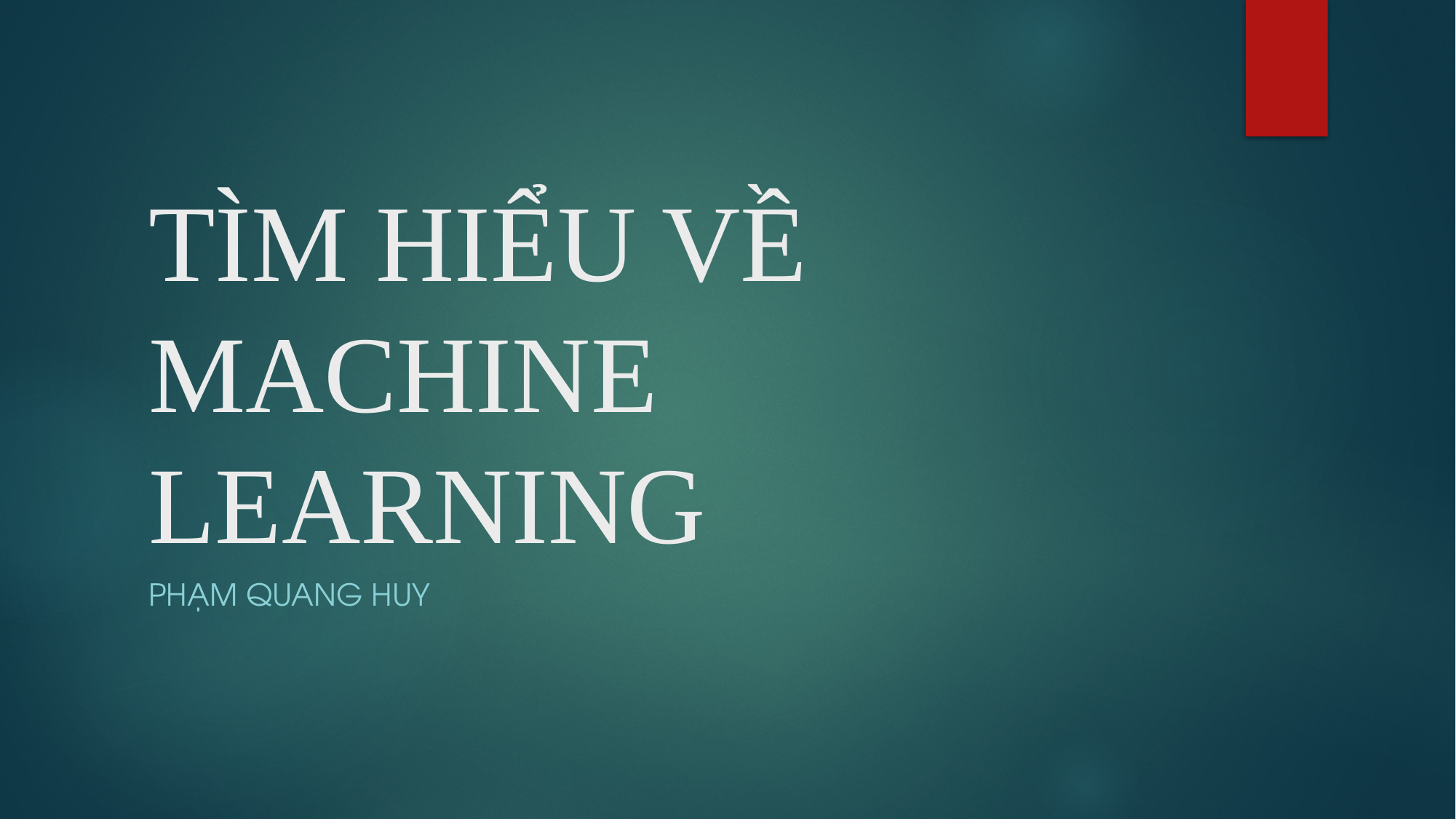

# TÌM HIỂU VỀ MACHINE LEARNING
Phạm quang huy